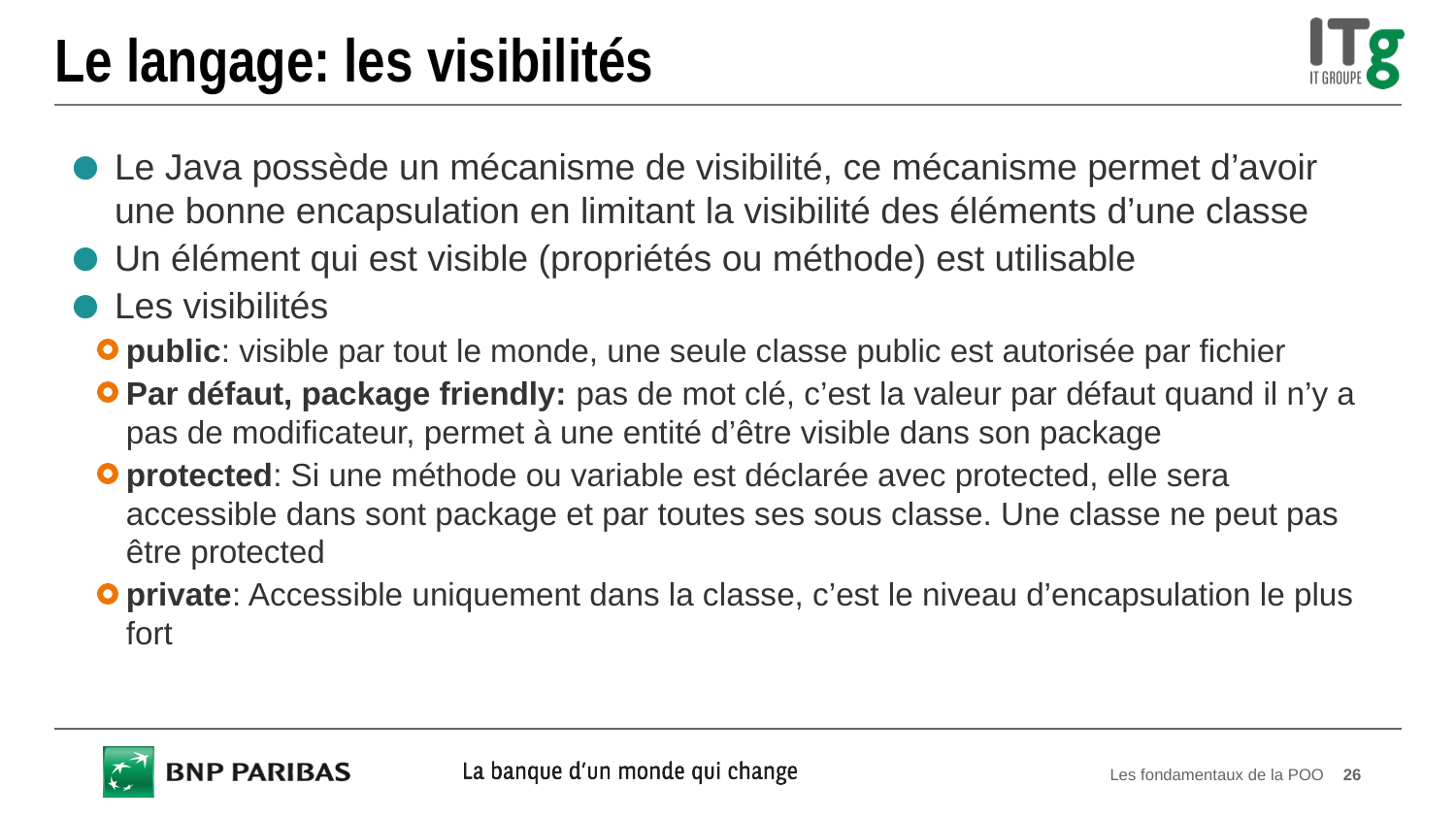

# Le langage: les visibilités
Le Java possède un mécanisme de visibilité, ce mécanisme permet d’avoir une bonne encapsulation en limitant la visibilité des éléments d’une classe
Un élément qui est visible (propriétés ou méthode) est utilisable
Les visibilités
public: visible par tout le monde, une seule classe public est autorisée par fichier
Par défaut, package friendly: pas de mot clé, c’est la valeur par défaut quand il n’y a pas de modificateur, permet à une entité d’être visible dans son package
protected: Si une méthode ou variable est déclarée avec protected, elle sera accessible dans sont package et par toutes ses sous classe. Une classe ne peut pas être protected
private: Accessible uniquement dans la classe, c’est le niveau d’encapsulation le plus fort
Les fondamentaux de la POO
26